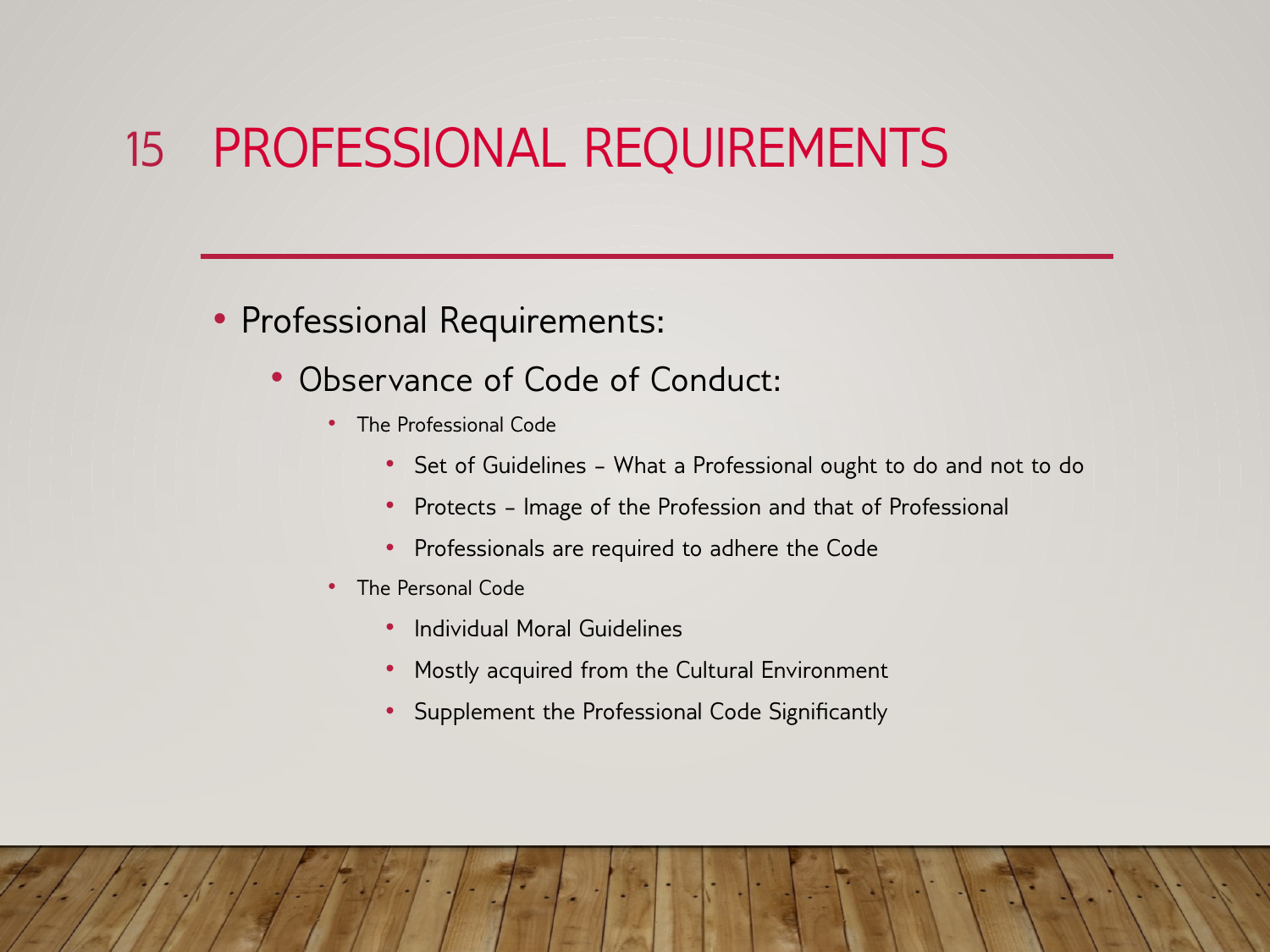

15
# Professional Requirements
Professional Requirements:
Observance of Code of Conduct:
The Professional Code
Set of Guidelines – What a Professional ought to do and not to do
Protects – Image of the Profession and that of Professional
Professionals are required to adhere the Code
The Personal Code
Individual Moral Guidelines
Mostly acquired from the Cultural Environment
Supplement the Professional Code Significantly